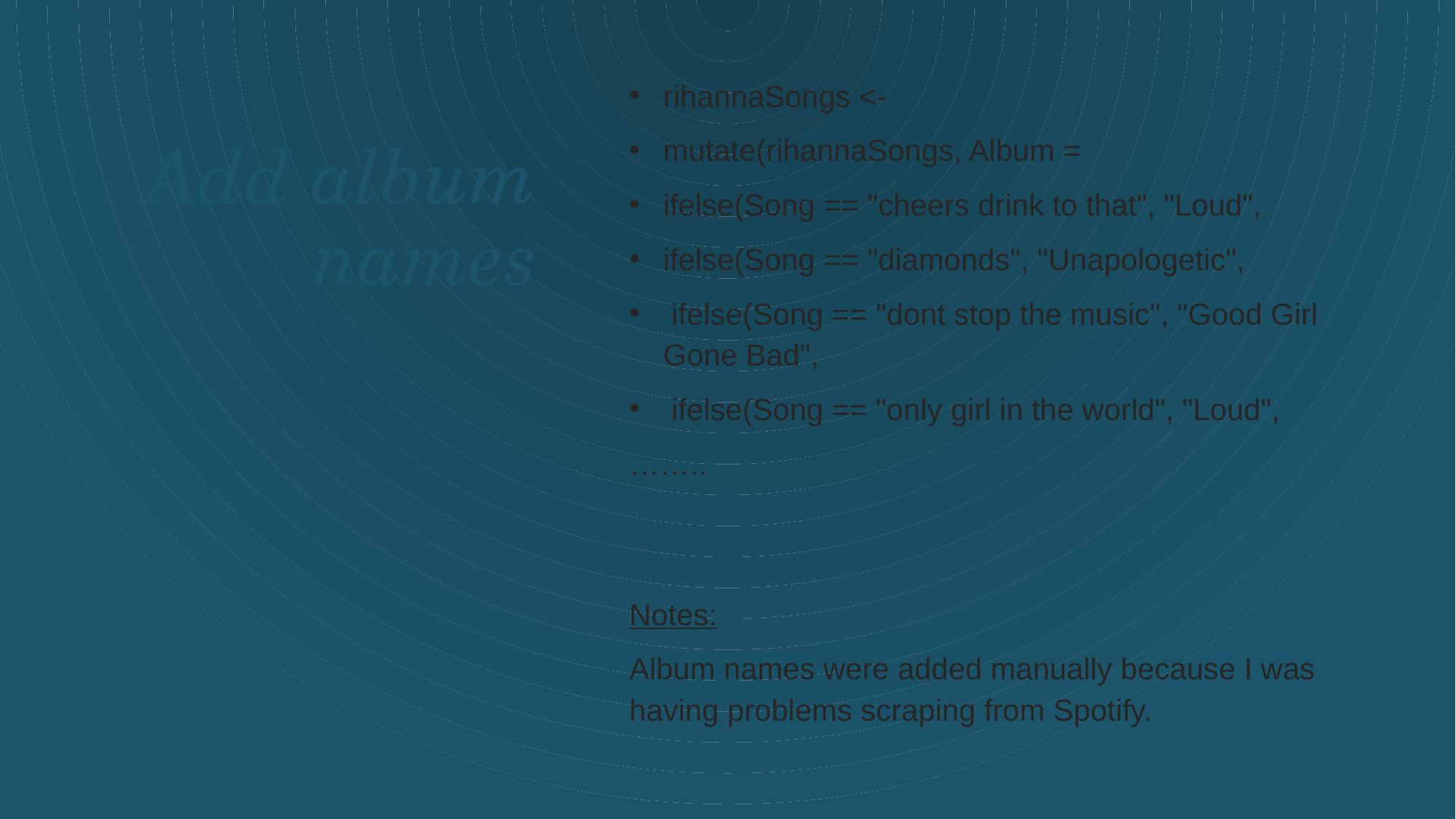

rihannaSongs <-
mutate(rihannaSongs, Album =
ifelse(Song == "cheers drink to that", "Loud",
ifelse(Song == "diamonds", "Unapologetic",
 ifelse(Song == "dont stop the music", "Good Girl Gone Bad",
 ifelse(Song == "only girl in the world", "Loud",
……..

# Add album names
Notes:
Album names were added manually because I was having problems scraping from Spotify.